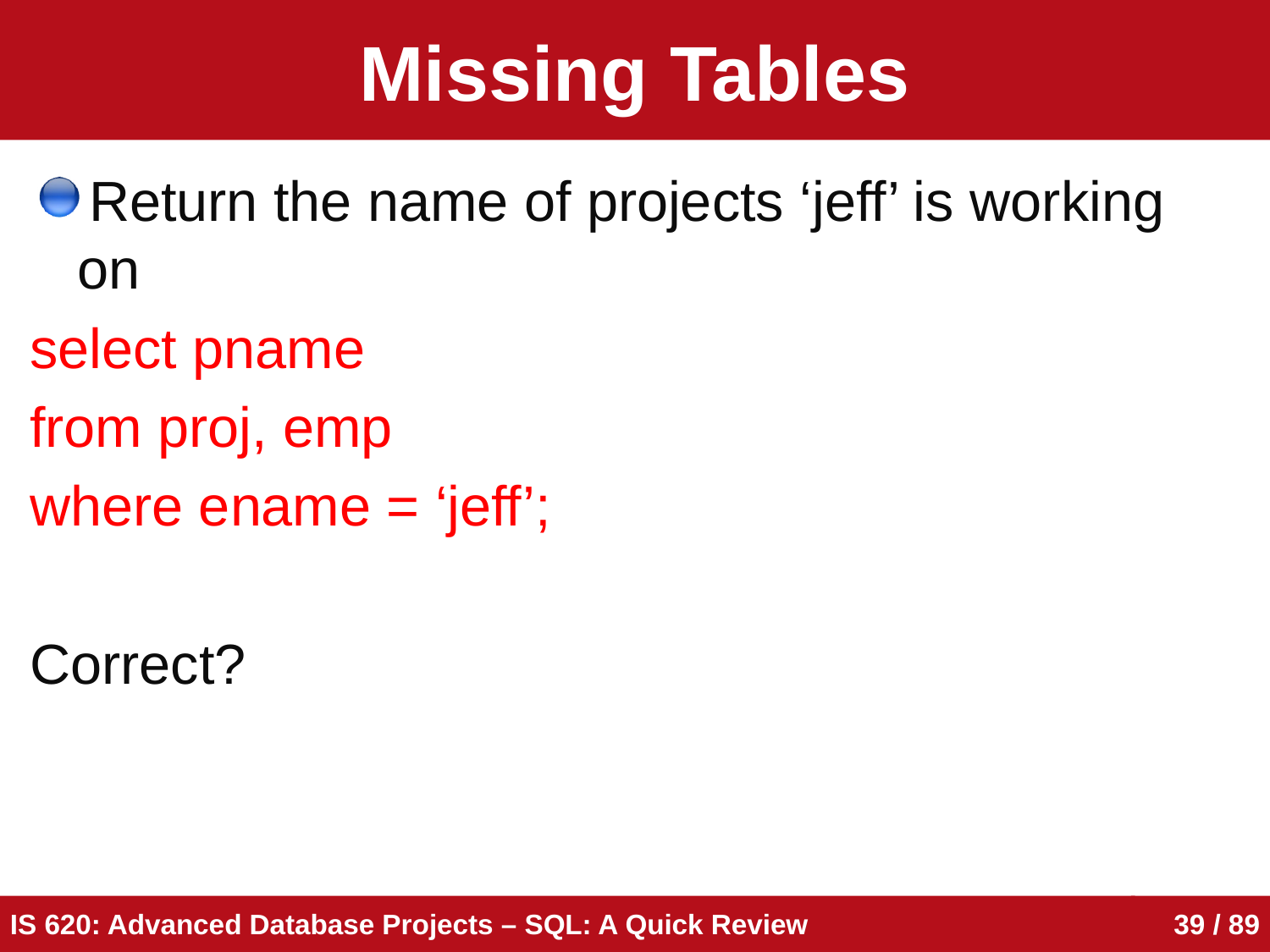

# Missing Tables
Return the name of projects ‘jeff’ is working on
select pname
from proj, emp
where ename = ‘jeff’;

Correct?